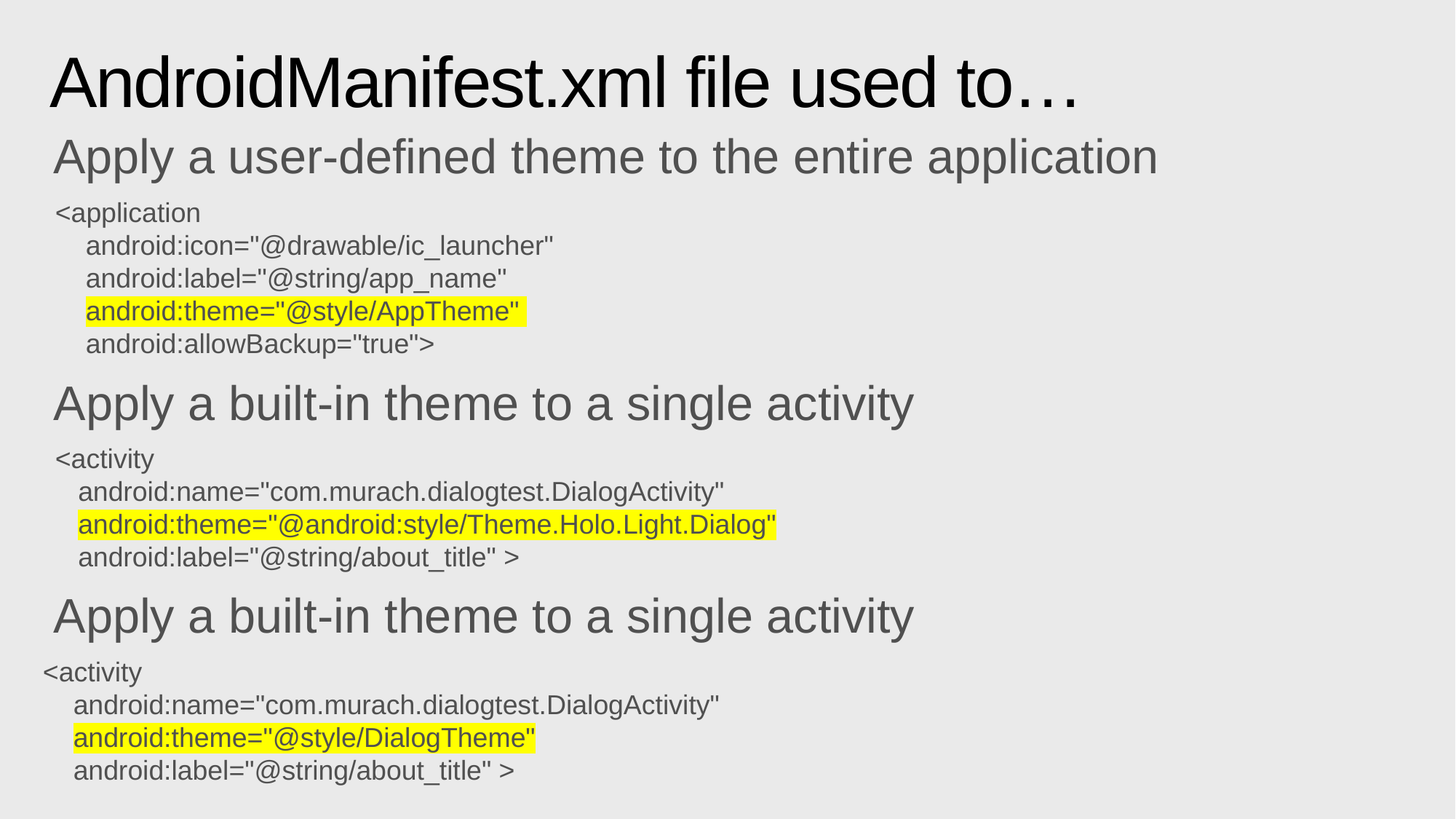

# AndroidManifest.xml file used to…
Apply a user-defined theme to the entire application
<application
    android:icon="@drawable/ic_launcher"
    android:label="@string/app_name"
    android:theme="@style/AppTheme"
    android:allowBackup="true">
Apply a built-in theme to a single activity
<activity
   android:name="com.murach.dialogtest.DialogActivity"
   android:theme="@android:style/Theme.Holo.Light.Dialog"
   android:label="@string/about_title" >
Apply a built-in theme to a single activity
<activity
    android:name="com.murach.dialogtest.DialogActivity"
    android:theme="@style/DialogTheme"
    android:label="@string/about_title" >